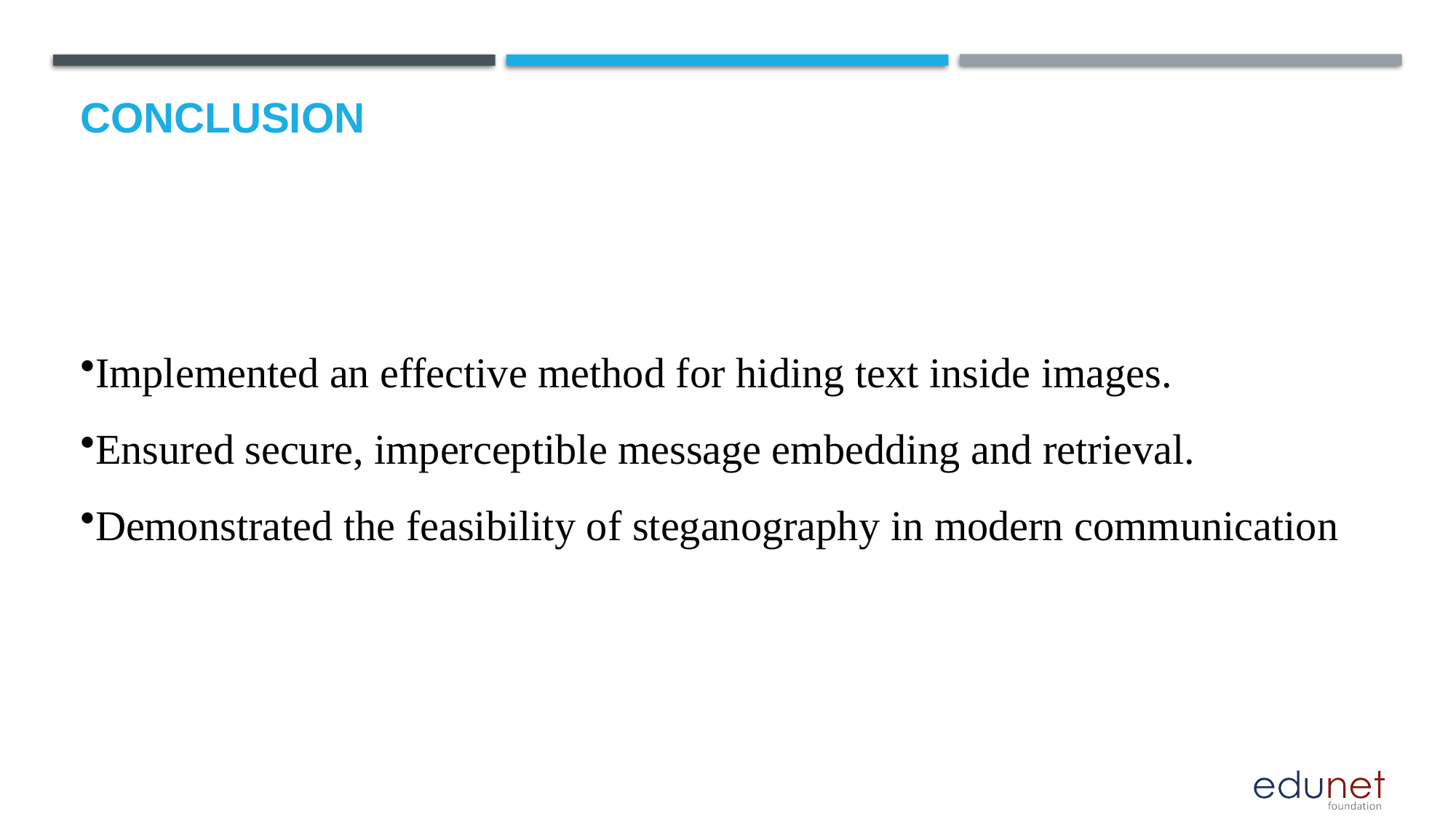

# Conclusion
Implemented an effective method for hiding text inside images.
Ensured secure, imperceptible message embedding and retrieval.
Demonstrated the feasibility of steganography in modern communication